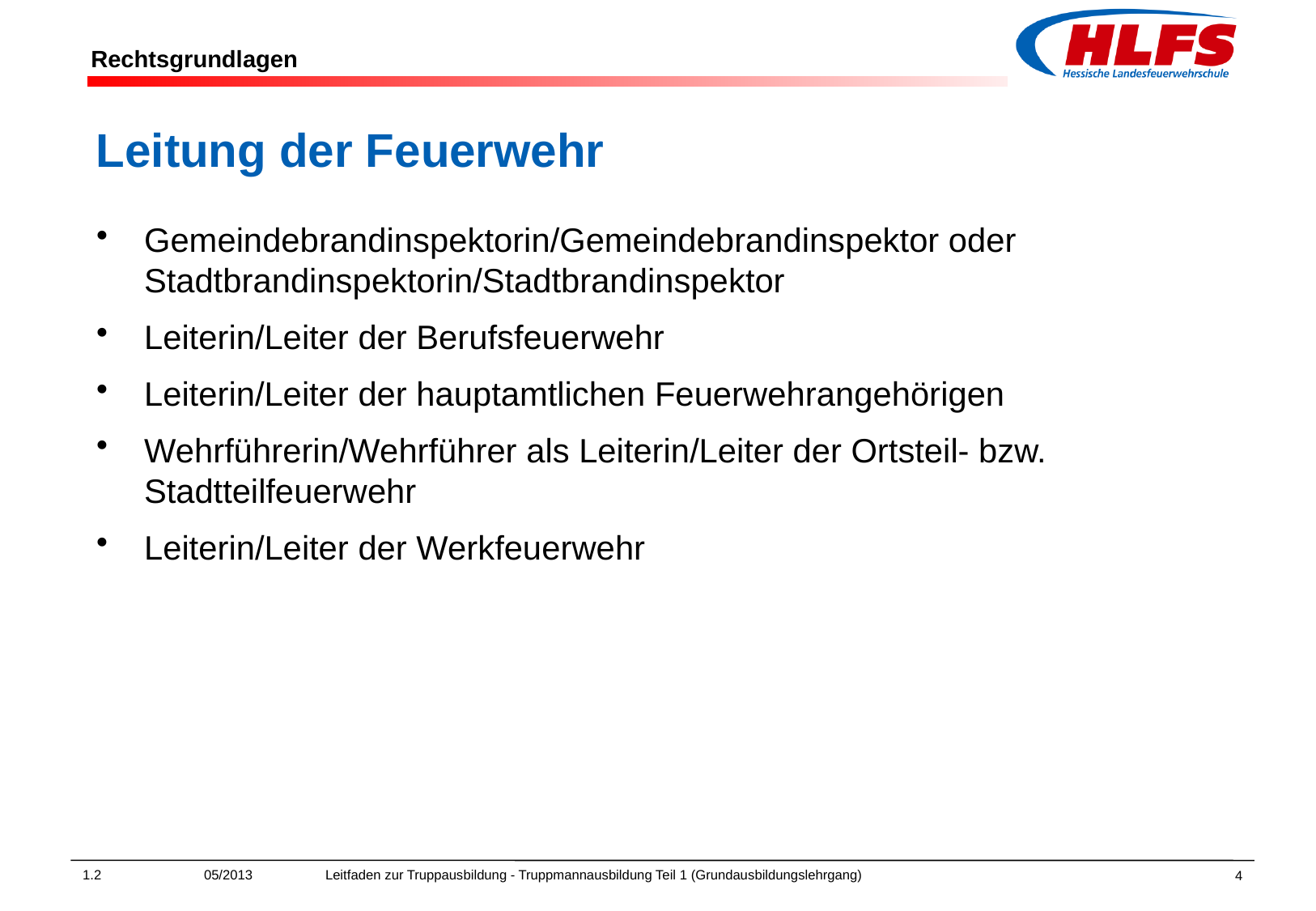

Leitung der Feuerwehr

Gemeindebrandinspektorin/Gemeindebrandinspektor oder Stadtbrandinspektorin/Stadtbrandinspektor

Leiterin/Leiter der Berufsfeuerwehr

Leiterin/Leiter der hauptamtlichen Feuerwehrangehörigen

Wehrführerin/Wehrführer als Leiterin/Leiter der Ortsteil- bzw. Stadtteilfeuerwehr

Leiterin/Leiter der Werkfeuerwehr
1.2	05/2013	Leitfaden zur Truppausbildung - Truppmannausbildung Teil 1 (Grundausbildungslehrgang)

4